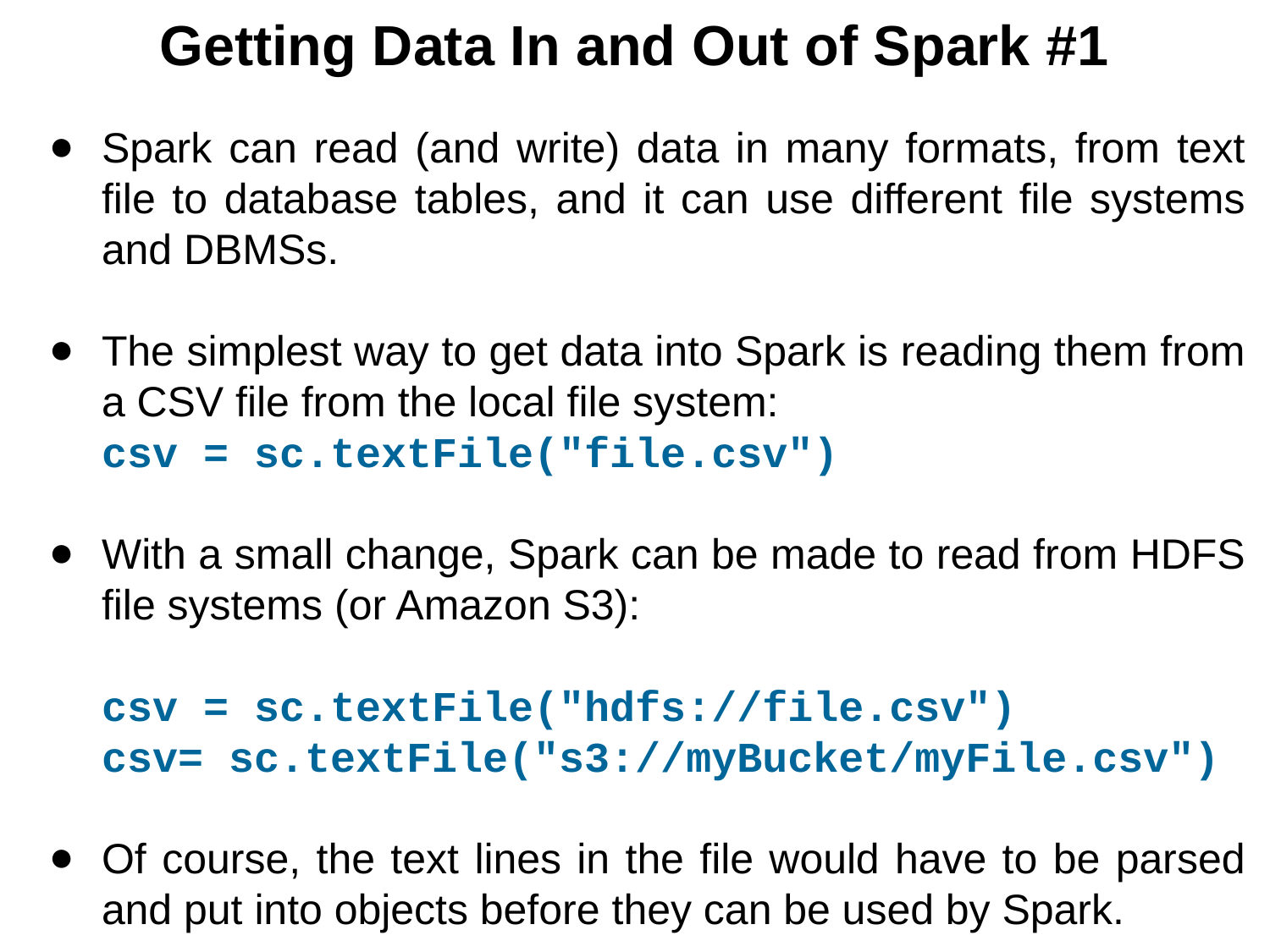

Getting Data In and Out of Spark #1

Spark can read (and write) data in many formats, from text file to database tables, and it can use different file systems and DBMSs.

The simplest way to get data into Spark is reading them from a CSV file from the local file system:
csv = sc.textFile("file.csv")

With a small change, Spark can be made to read from HDFS file systems (or Amazon S3):

csv = sc.textFile("hdfs://file.csv")
csv= sc.textFile("s3://myBucket/myFile.csv")

Of course, the text lines in the file would have to be parsed and put into objects before they can be used by Spark.